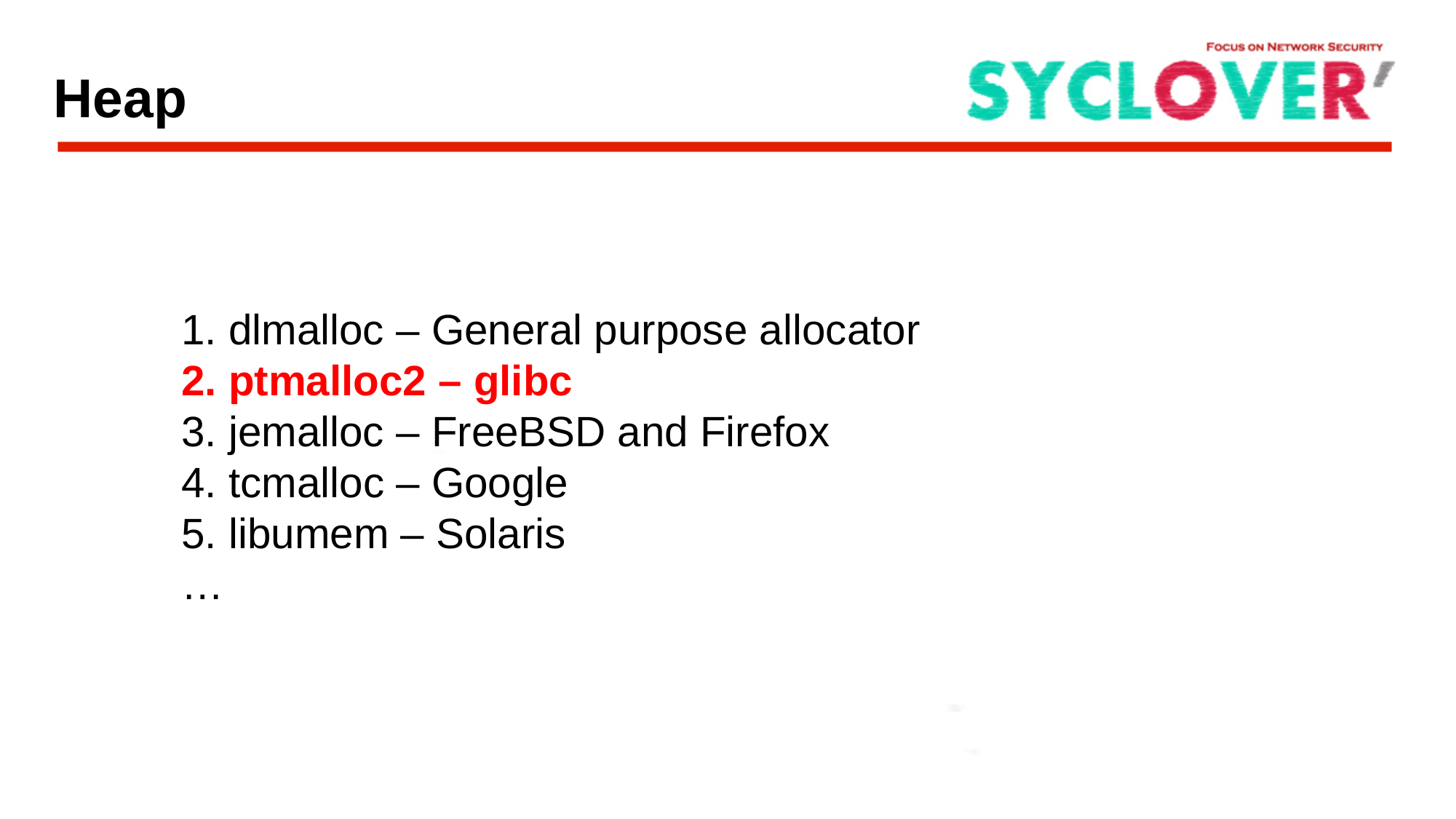

Heap
1. dlmalloc – General purpose allocator
2. ptmalloc2 – glibc
3. jemalloc – FreeBSD and Firefox
4. tcmalloc – Google
5. libumem – Solaris
…